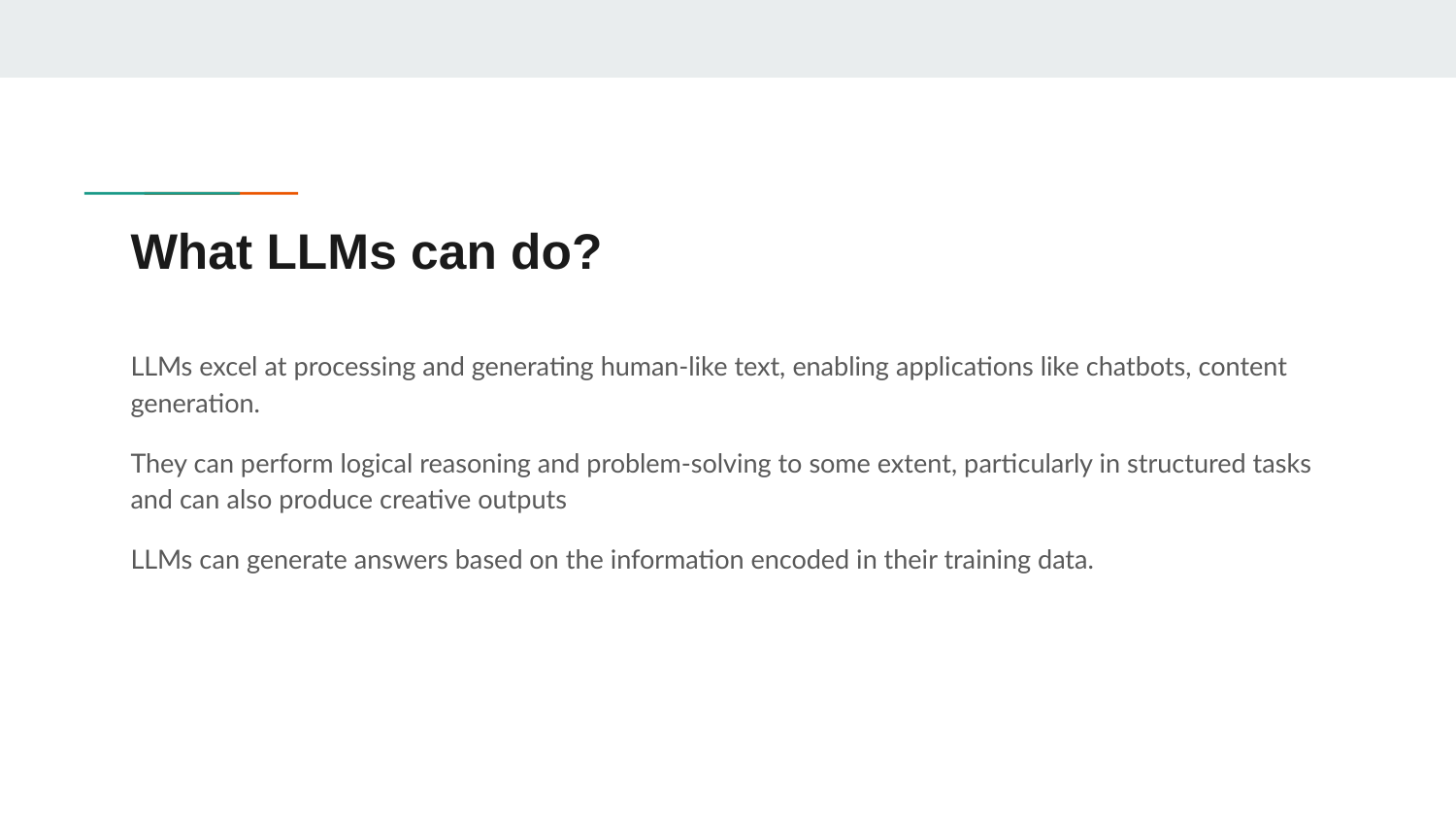

# What LLMs can do?
LLMs excel at processing and generating human-like text, enabling applications like chatbots, content generation.
They can perform logical reasoning and problem-solving to some extent, particularly in structured tasks and can also produce creative outputs
LLMs can generate answers based on the information encoded in their training data.